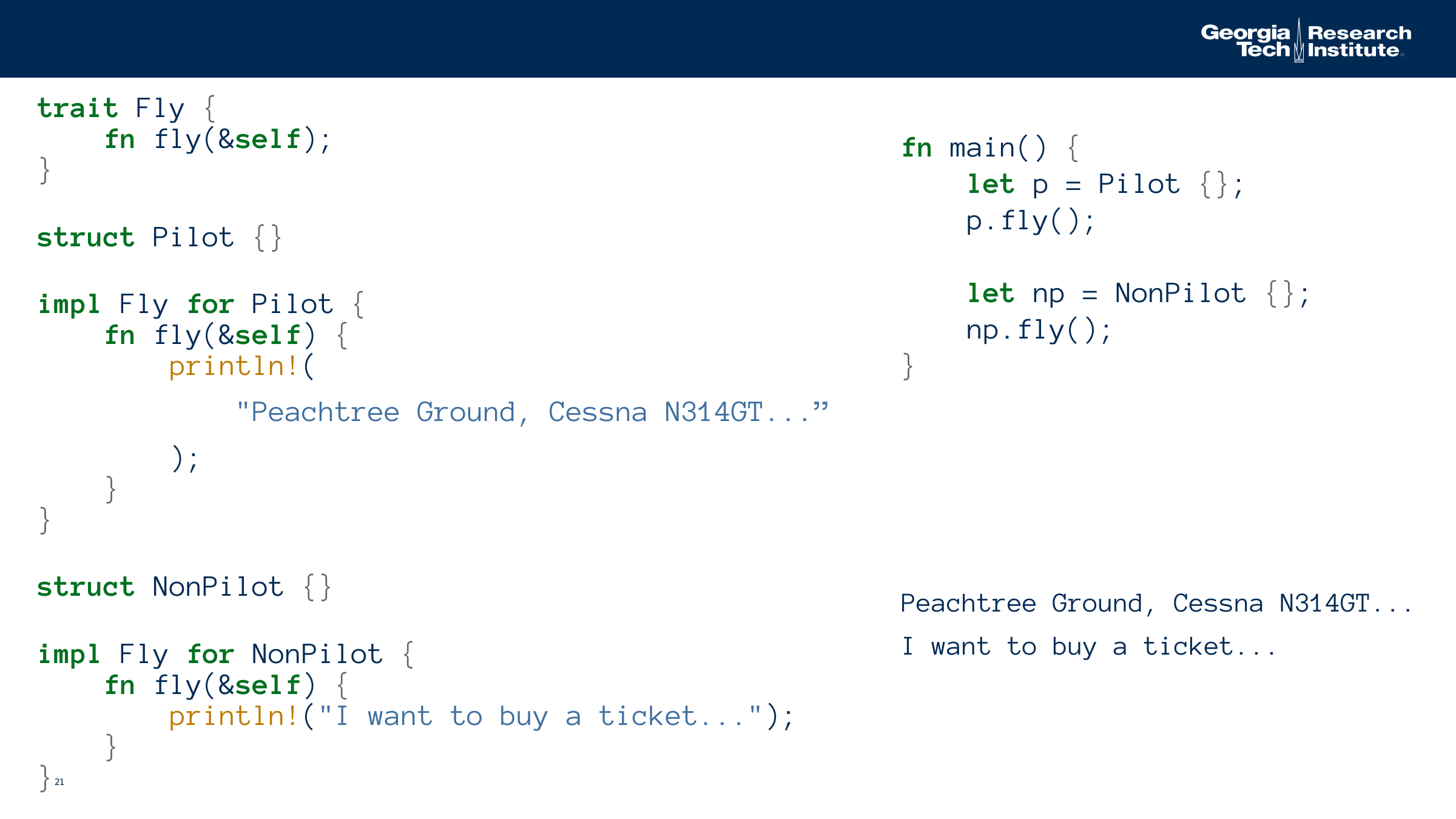

trait Fly {
    fn fly(&self);
}
struct Pilot {}
impl Fly for Pilot {
    fn fly(&self) {
        println!(
            "Peachtree Ground, Cessna N314GT...”
        );
    }
}
struct NonPilot {}
impl Fly for NonPilot {
    fn fly(&self) {
        println!("I want to buy a ticket...");
    }
}
fn main() {
    let p = Pilot {};
    p.fly();
    let np = NonPilot {};
    np.fly();
}
Peachtree Ground, Cessna N314GT...
I want to buy a ticket...